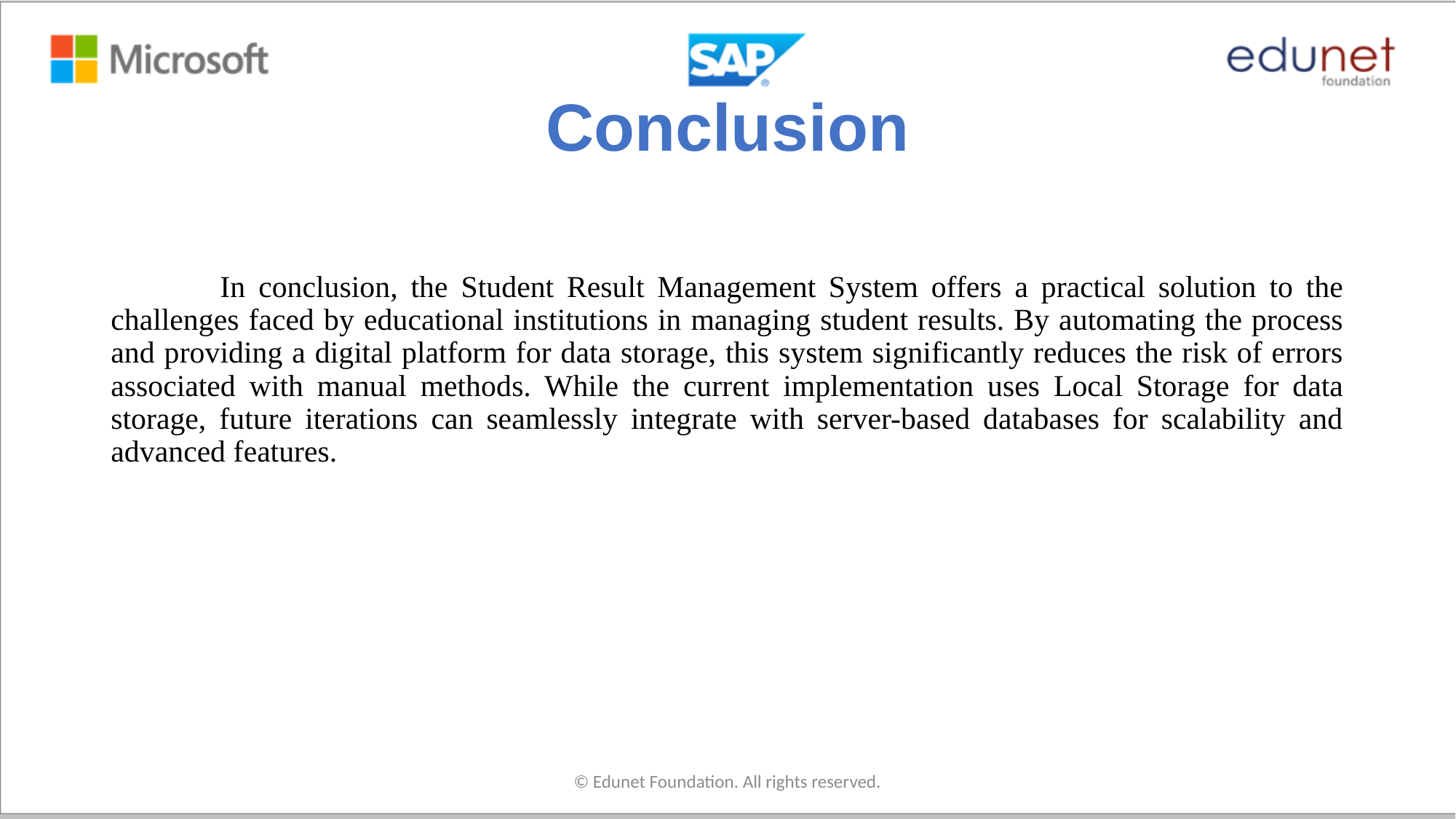

# Conclusion

	In conclusion, the Student Result Management System offers a practical solution to the challenges faced by educational institutions in managing student results. By automating the process and providing a digital platform for data storage, this system significantly reduces the risk of errors associated with manual methods. While the current implementation uses Local Storage for data storage, future iterations can seamlessly integrate with server-based databases for scalability and advanced features.
© Edunet Foundation. All rights reserved.